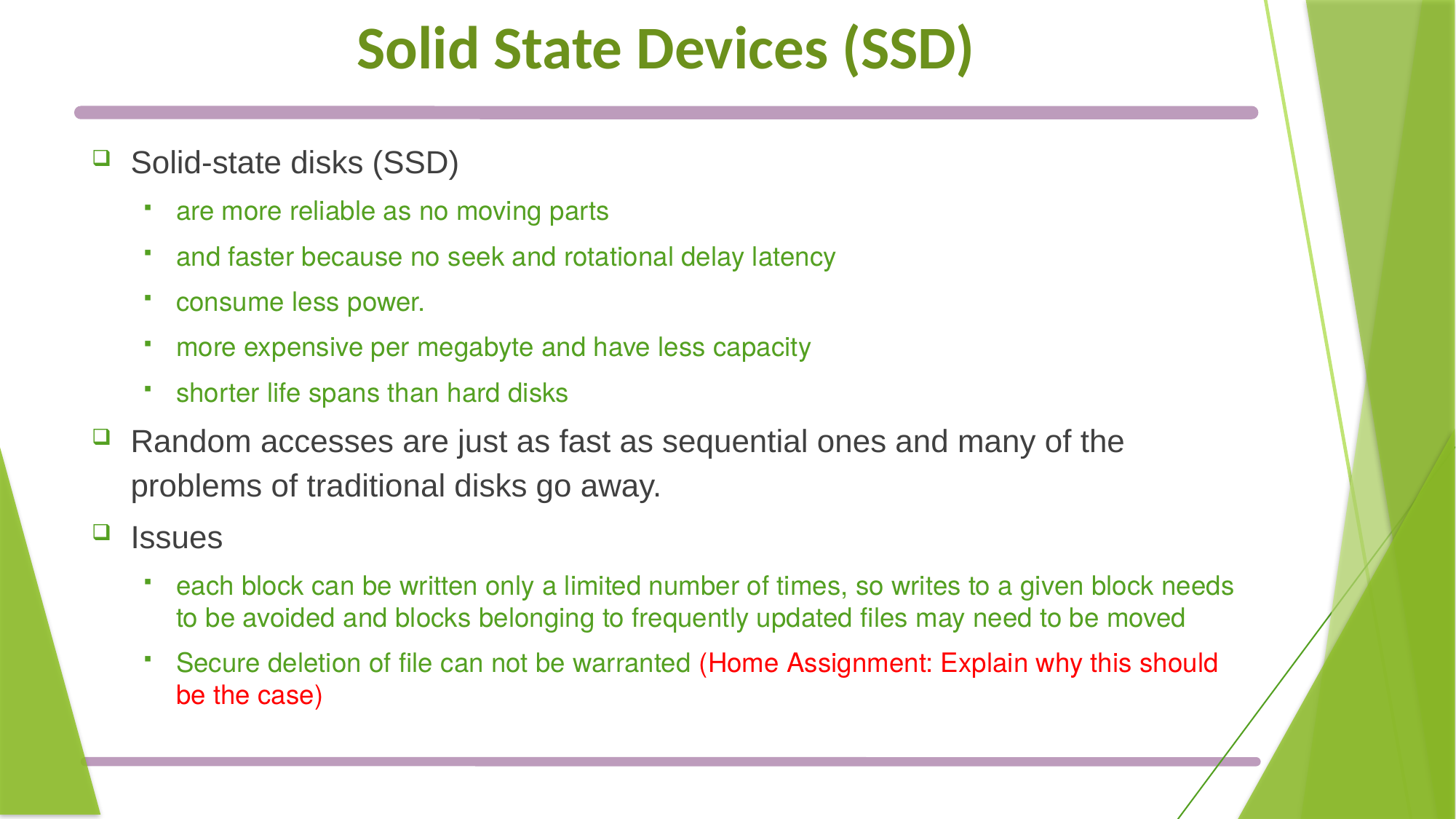

# Solid State Devices (SSD)
Solid-state disks (SSD)
are more reliable as no moving parts
and faster because no seek and rotational delay latency
consume less power.
more expensive per megabyte and have less capacity
shorter life spans than hard disks
Random accesses are just as fast as sequential ones and many of the problems of traditional disks go away.
Issues
each block can be written only a limited number of times, so writes to a given block needs to be avoided and blocks belonging to frequently updated files may need to be moved
Secure deletion of file can not be warranted (Home Assignment: Explain why this should be the case)